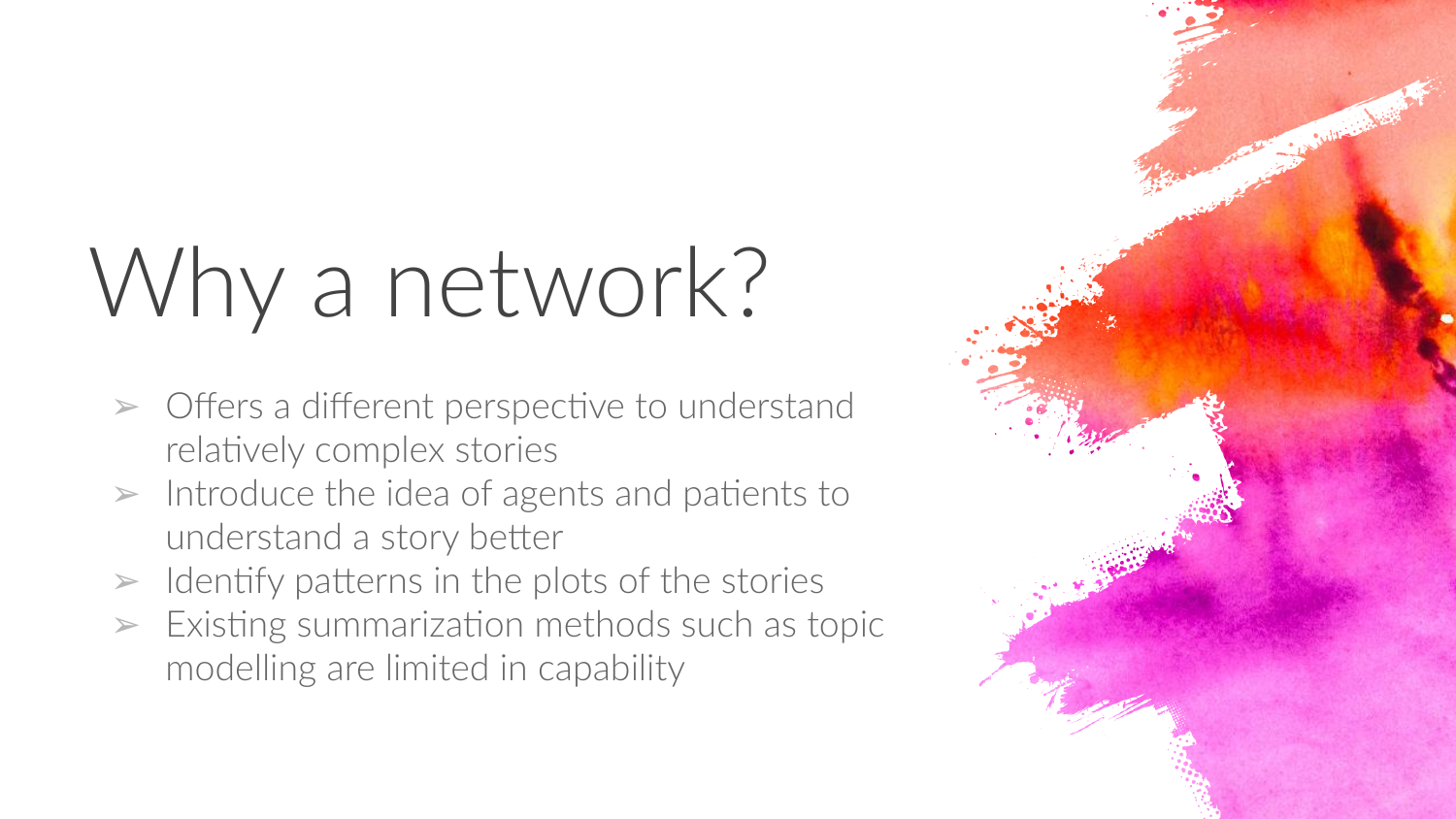

# Why a network?
Offers a different perspective to understand relatively complex stories
Introduce the idea of agents and patients to understand a story better
Identify patterns in the plots of the stories
Existing summarization methods such as topic modelling are limited in capability